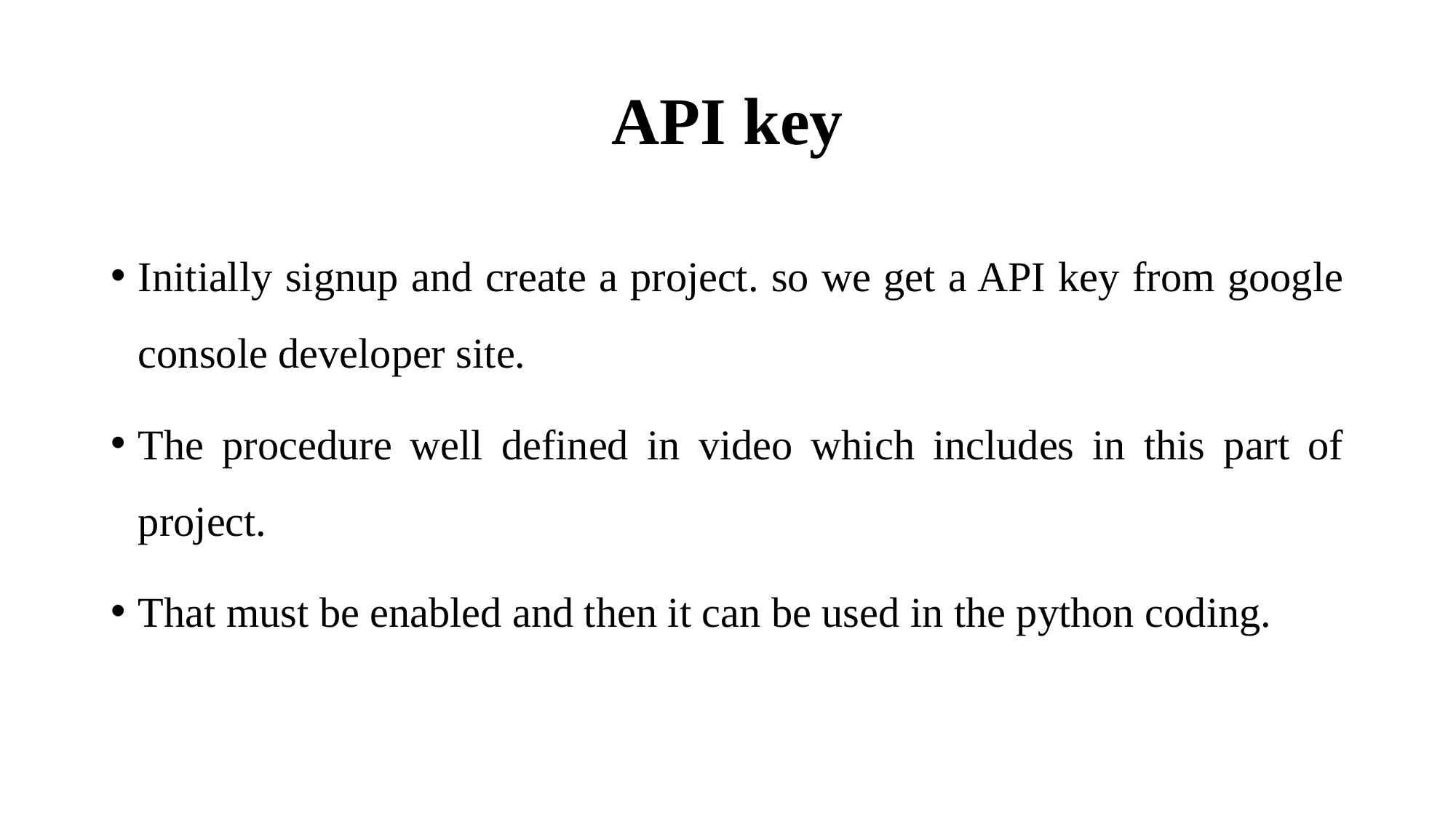

# API key
Initially signup and create a project. so we get a API key from google console developer site.
The procedure well defined in video which includes in this part of project.
That must be enabled and then it can be used in the python coding.